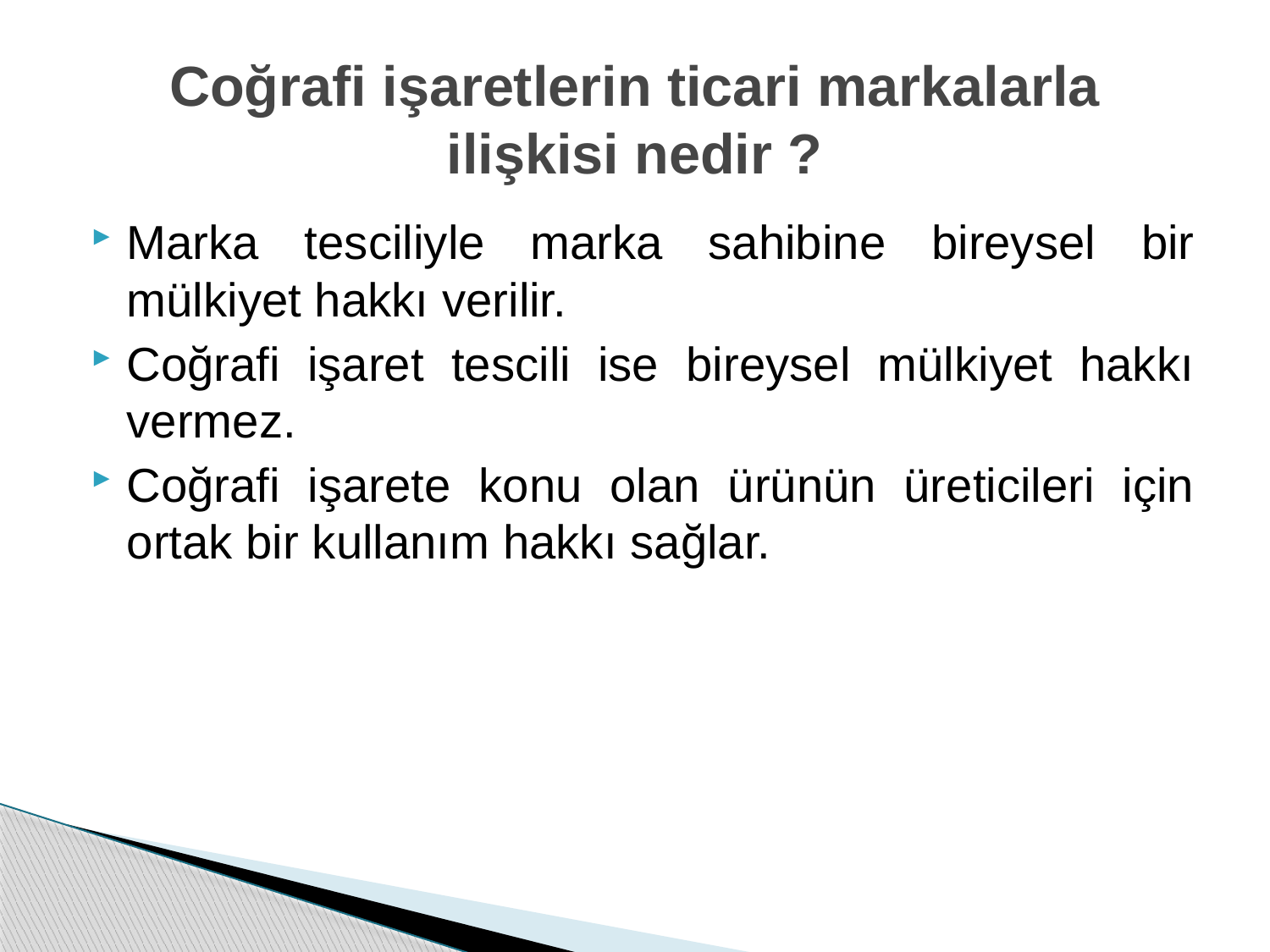

# Coğrafi işaretlerin ticari markalarla ilişkisi nedir ?
Marka tesciliyle marka sahibine bireysel bir mülkiyet hakkı verilir.
Coğrafi işaret tescili ise bireysel mülkiyet hakkı vermez.
Coğrafi işarete konu olan ürünün üreticileri için ortak bir kullanım hakkı sağlar.